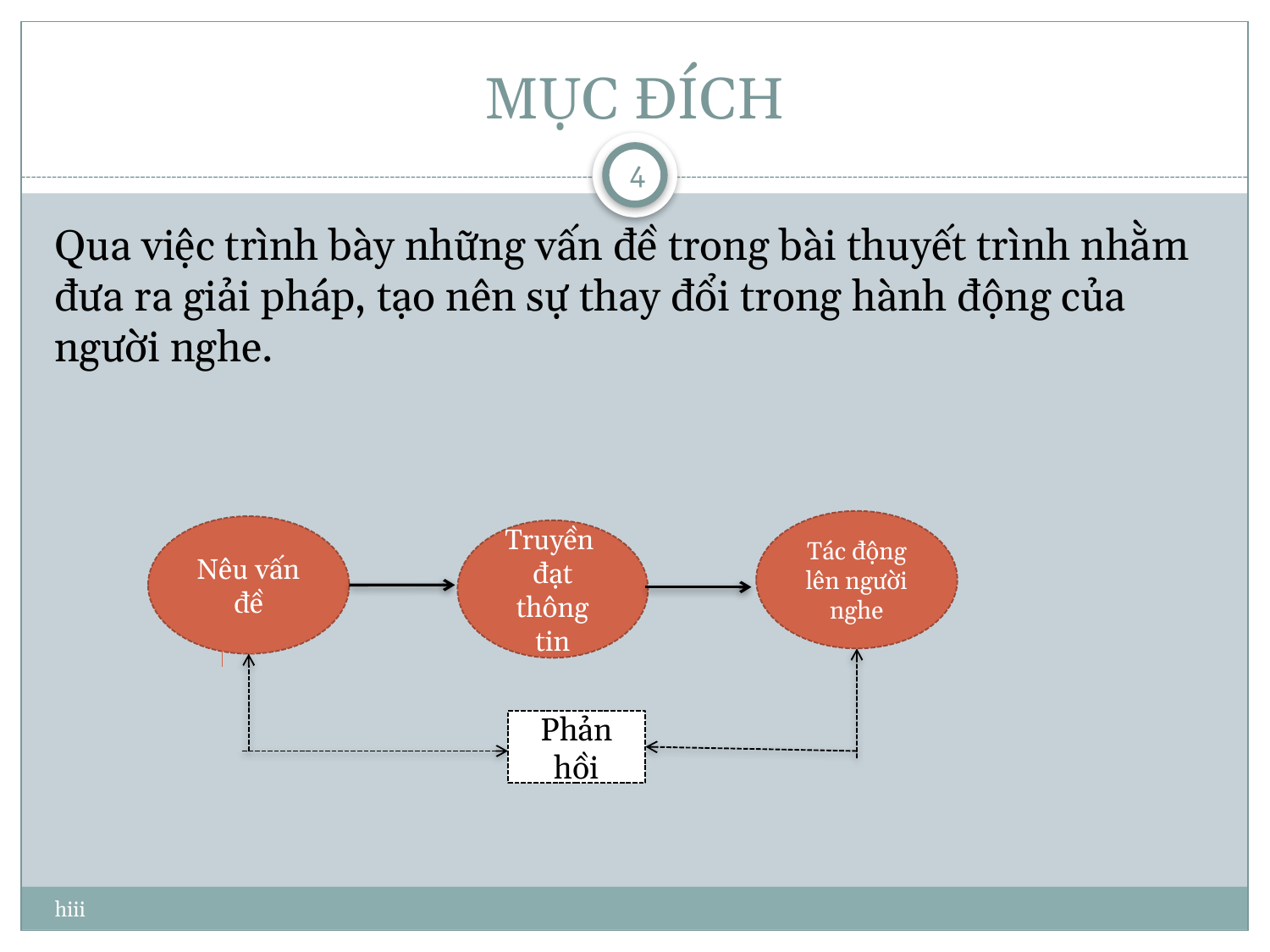

# MỤC ĐÍCH
4
Qua việc trình bày những vấn đề trong bài thuyết trình nhằm đưa ra giải pháp, tạo nên sự thay đổi trong hành động của người nghe.
Tác động lên người nghe
Nêu vấn đề
Truyền  đạt thông tin
Phản hồi
hiii